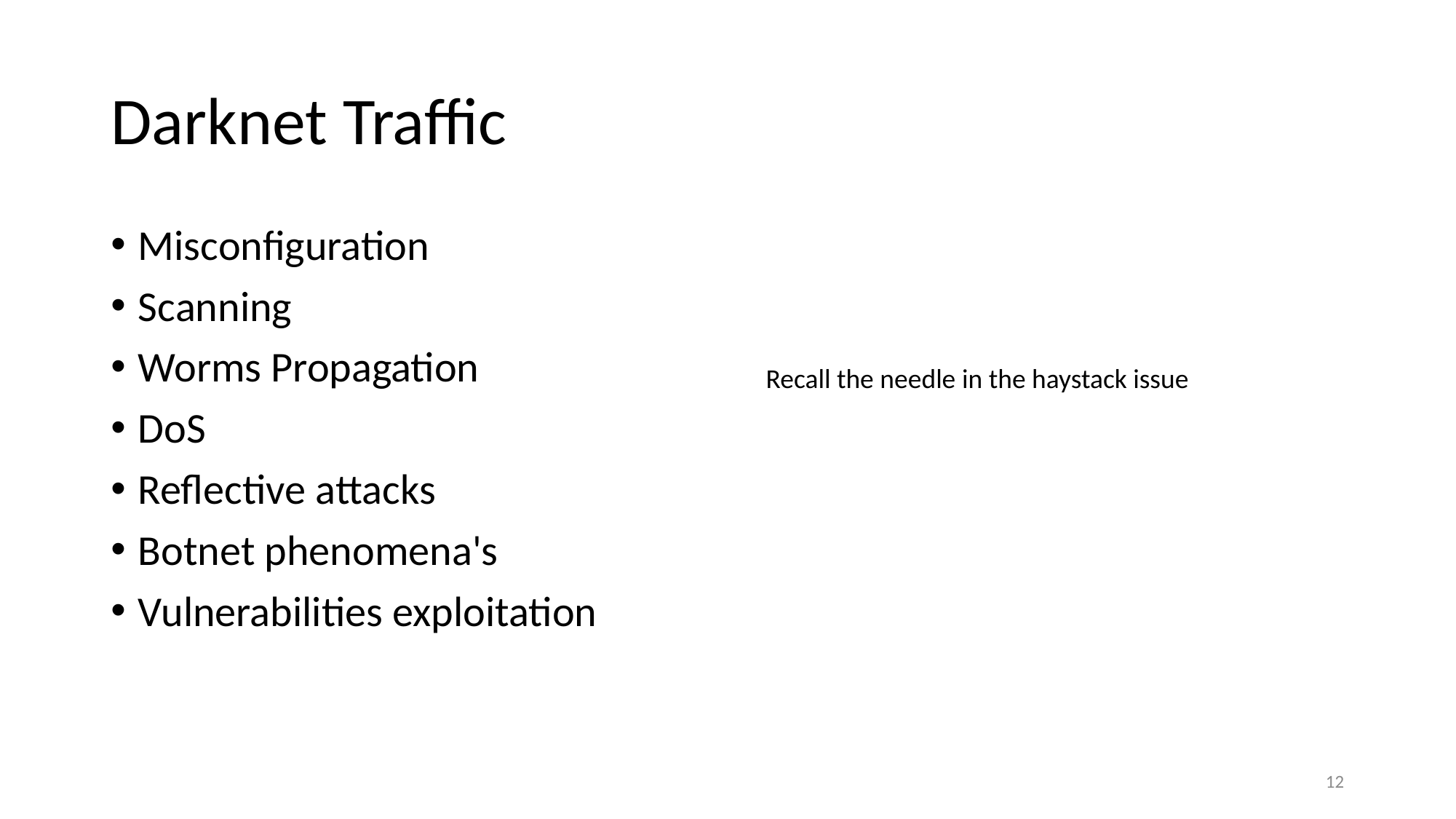

# Darknet Traffic
Misconfiguration
Scanning
Worms Propagation
DoS
Reflective attacks
Botnet phenomena's
Vulnerabilities exploitation

Recall the needle in the haystack issue
12